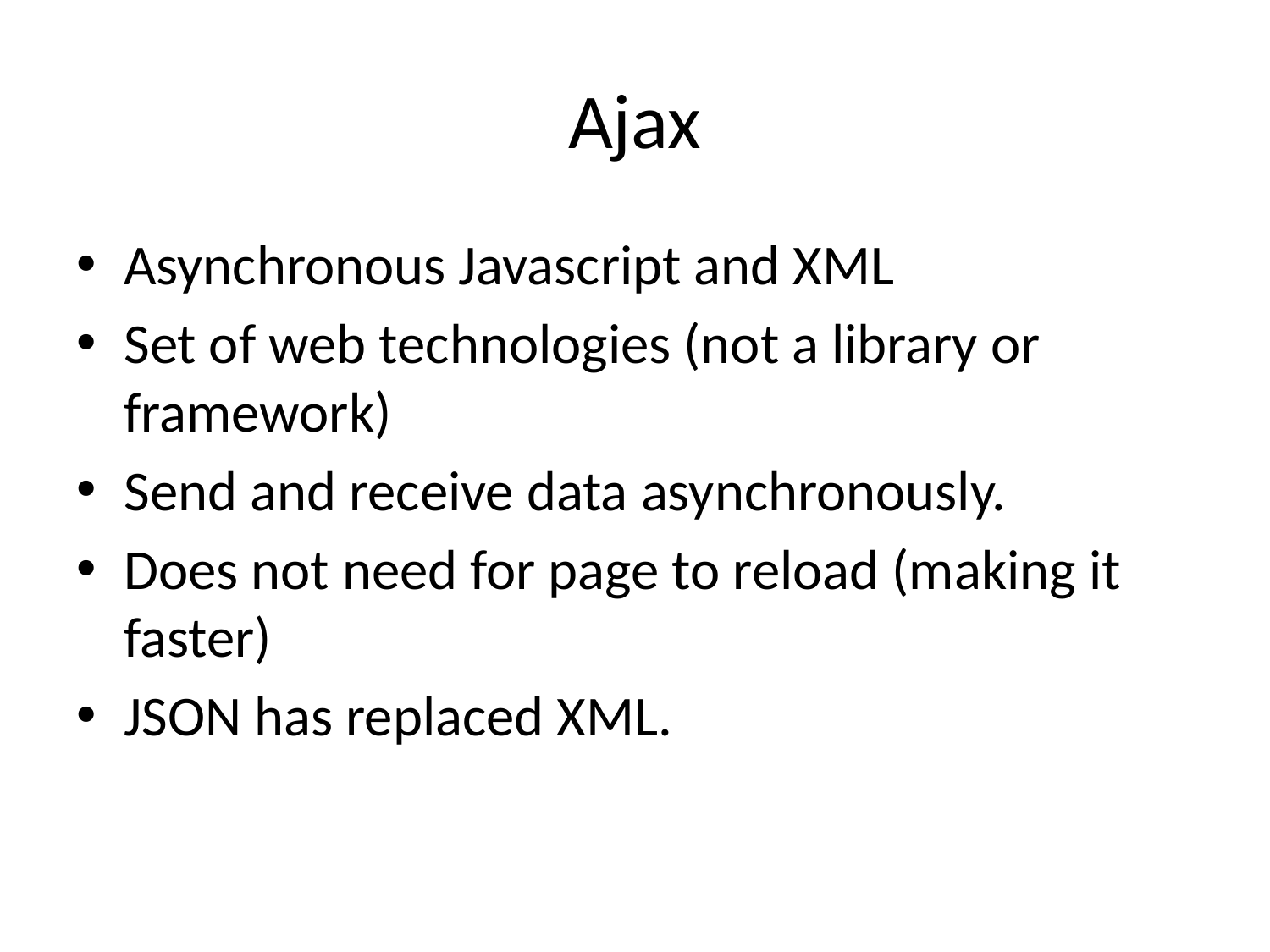

# Ajax
Asynchronous Javascript and XML
Set of web technologies (not a library or framework)
Send and receive data asynchronously.
Does not need for page to reload (making it faster)
JSON has replaced XML.